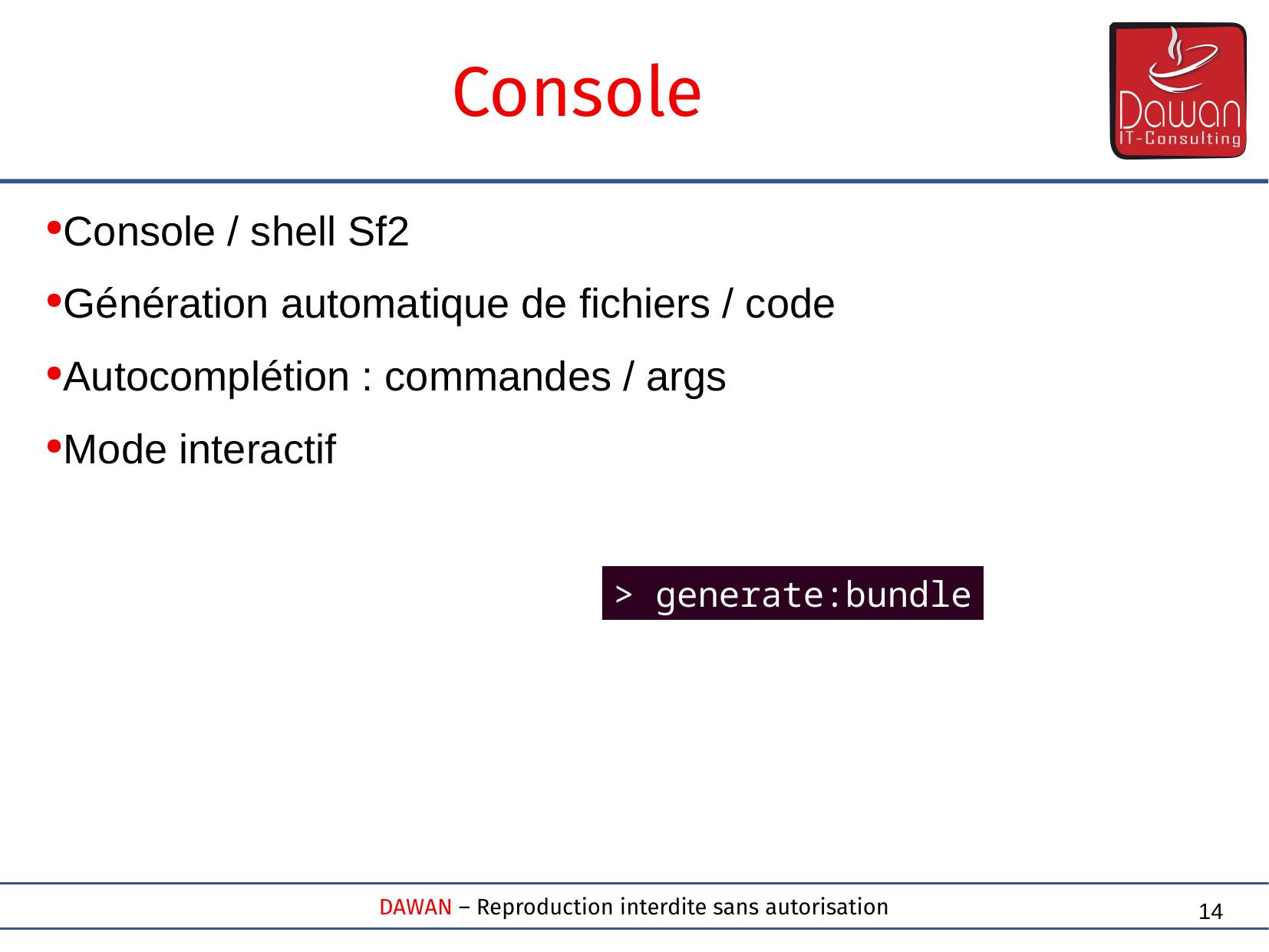

Console
Console / shell Sf2
Génération automatique de fichiers / code
Autocomplétion : commandes / args
Mode interactif
> generate:bundle
14